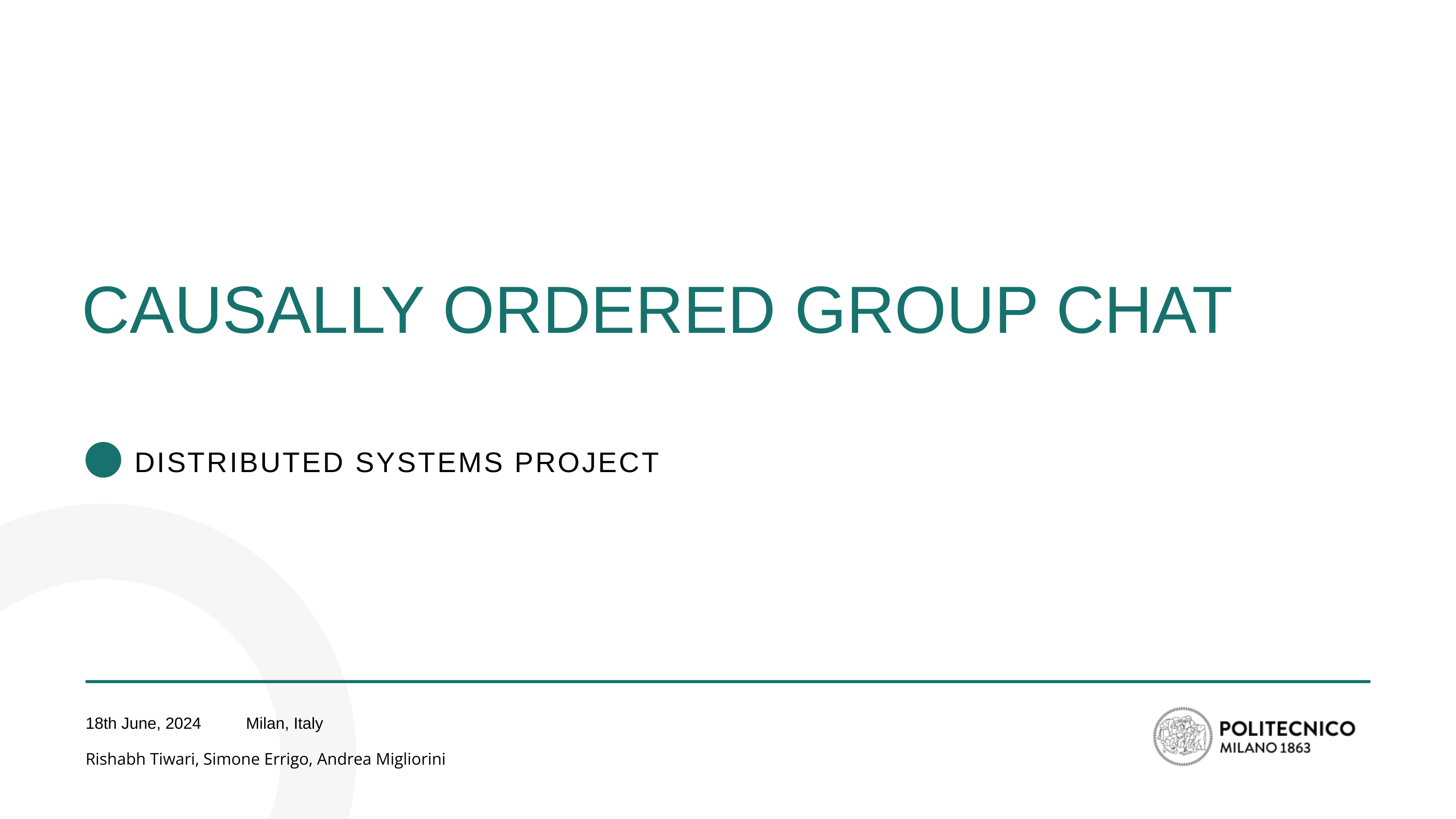

CAUSALLY ORDERED GROUP CHAT
DISTRIBUTED SYSTEMS PROJECT

18th June, 2024          Milan, Italy
Rishabh Tiwari, Simone Errigo, Andrea Migliorini